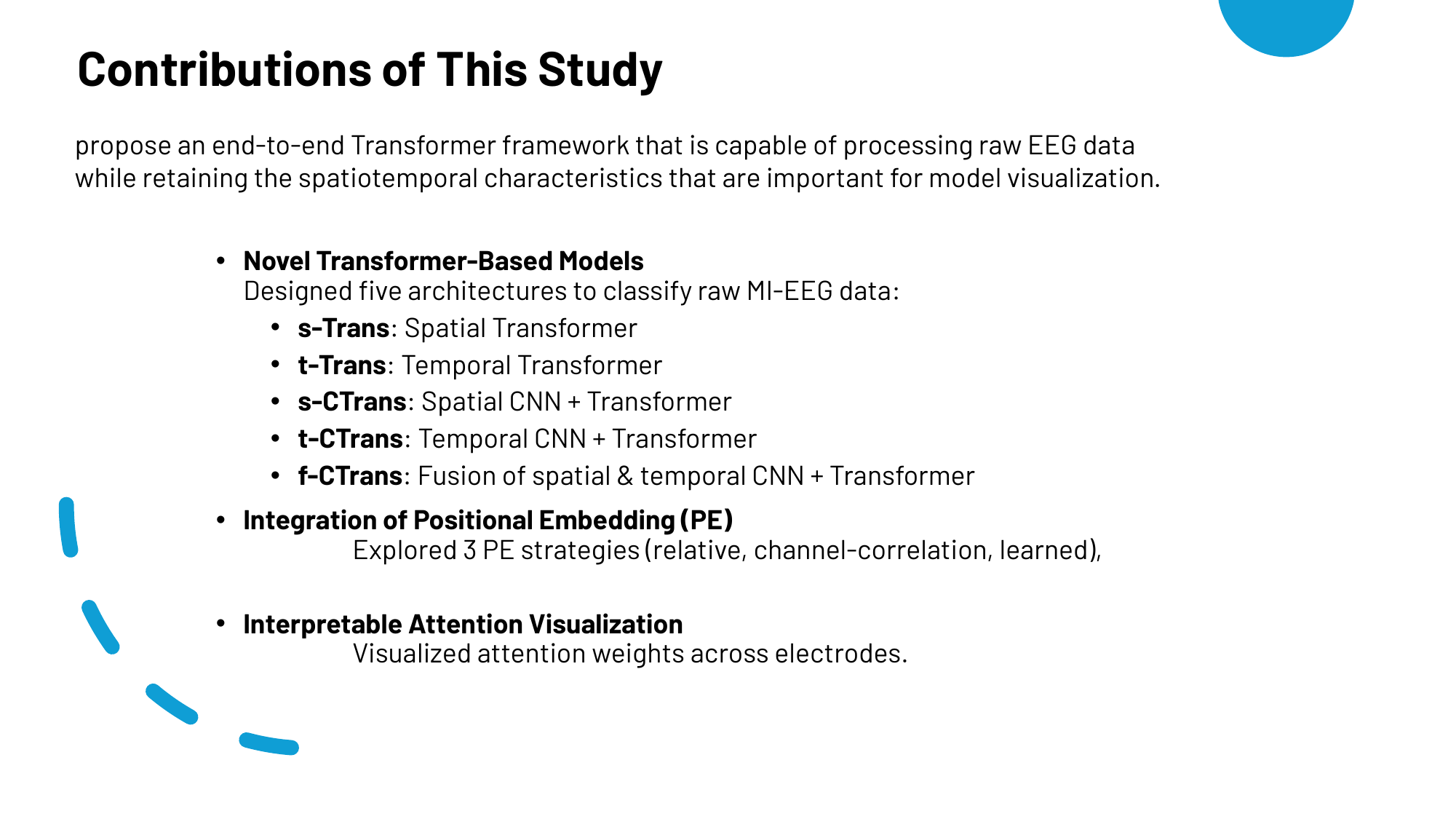

# Contributions of This Study
propose an end-to-end Transformer framework that is capable of processing raw EEG data while retaining the spatiotemporal characteristics that are important for model visualization.
Novel Transformer-Based Models
Designed five architectures to classify raw MI-EEG data:
s-Trans: Spatial Transformer
t-Trans: Temporal Transformer
s-CTrans: Spatial CNN + Transformer
t-CTrans: Temporal CNN + Transformer
f-CTrans: Fusion of spatial & temporal CNN + Transformer
Integration of Positional Embedding (PE)
	Explored 3 PE strategies (relative, channel-correlation, learned),
Interpretable Attention Visualization
	Visualized attention weights across electrodes.